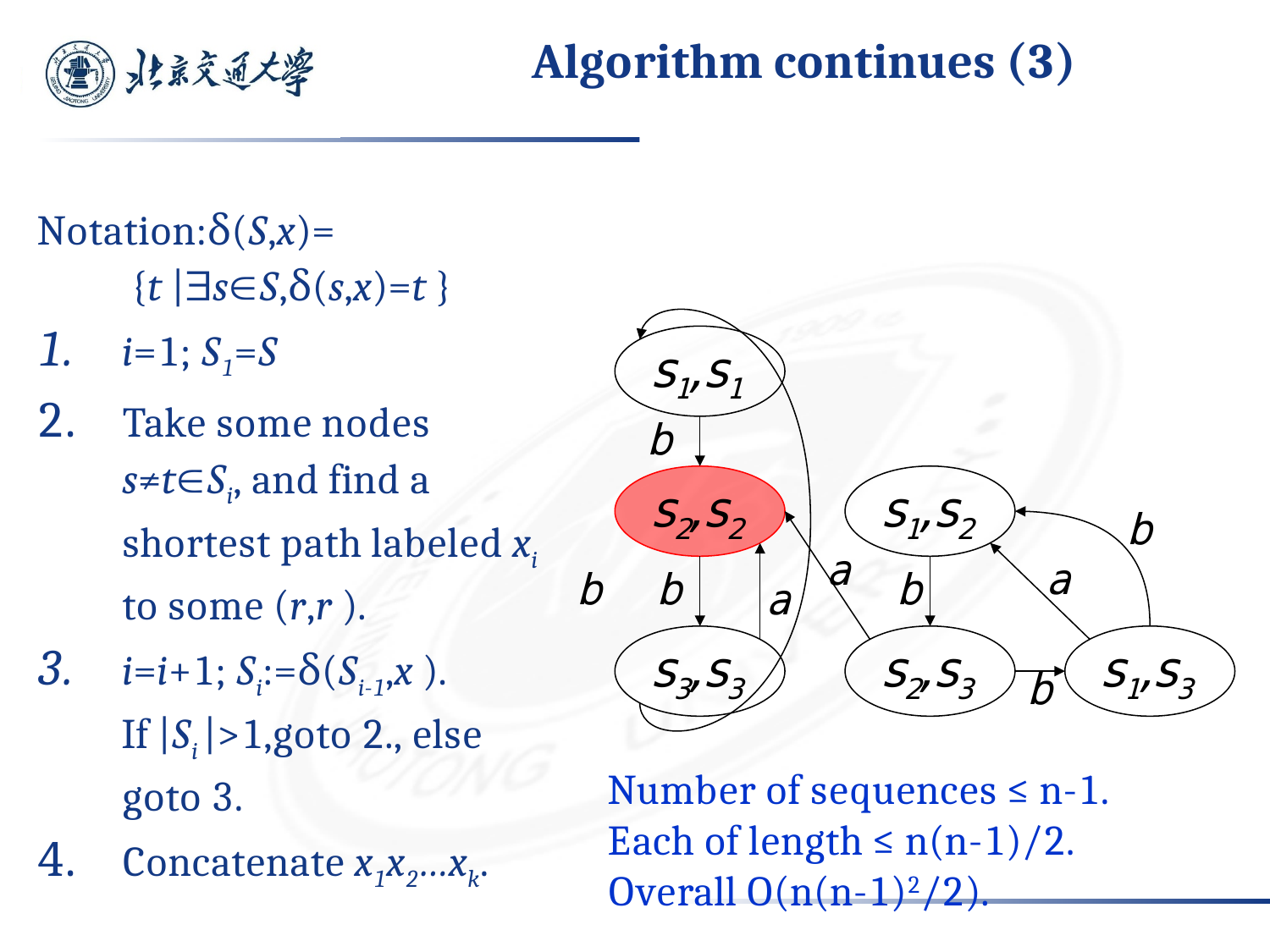

53
# Algorithm continues (3)
Notation:δ(S,x)=
 {t |∃s∈S,δ(s,x)=t }
i=1; S1=S
Take some nodes s≠t∈Si, and find a shortest path labeled xi to some (r,r ).
i=i+1; Si:=δ(Si-1,x ).
If |Si |>1,goto 2., else goto 3.
Concatenate x1x2…xk.
s1,s1
b
s2,s2
s1,s2
b
a
a
b
b
b
a
s3,s3
s2,s3
s1,s3
b
Number of sequences ≤ n-1.
Each of length ≤ n(n-1)/2.
Overall O(n(n-1)2/2).